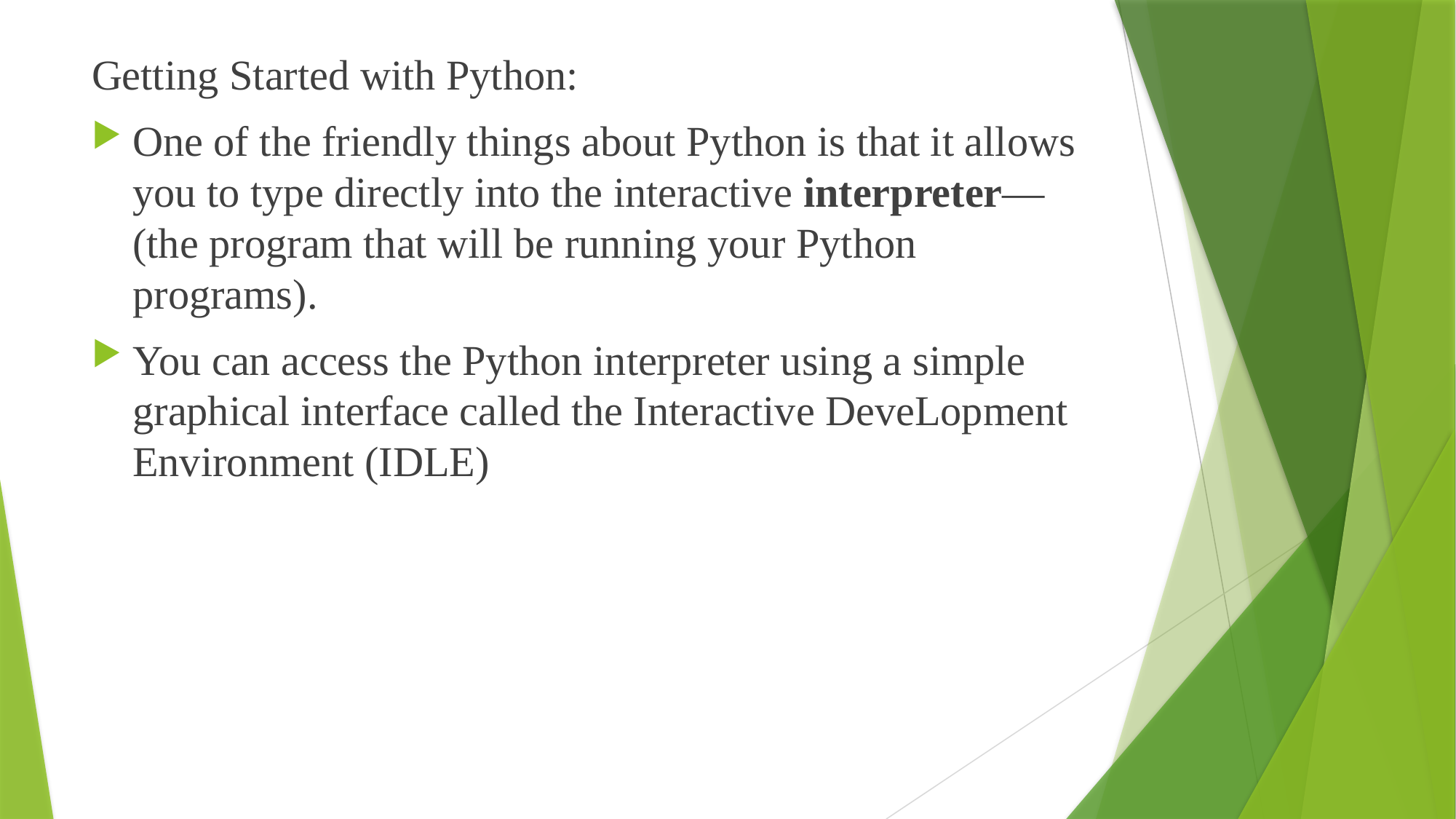

Getting Started with Python:
One of the friendly things about Python is that it allows you to type directly into the interactive interpreter—(the program that will be running your Python programs).
You can access the Python interpreter using a simple graphical interface called the Interactive DeveLopment Environment (IDLE)